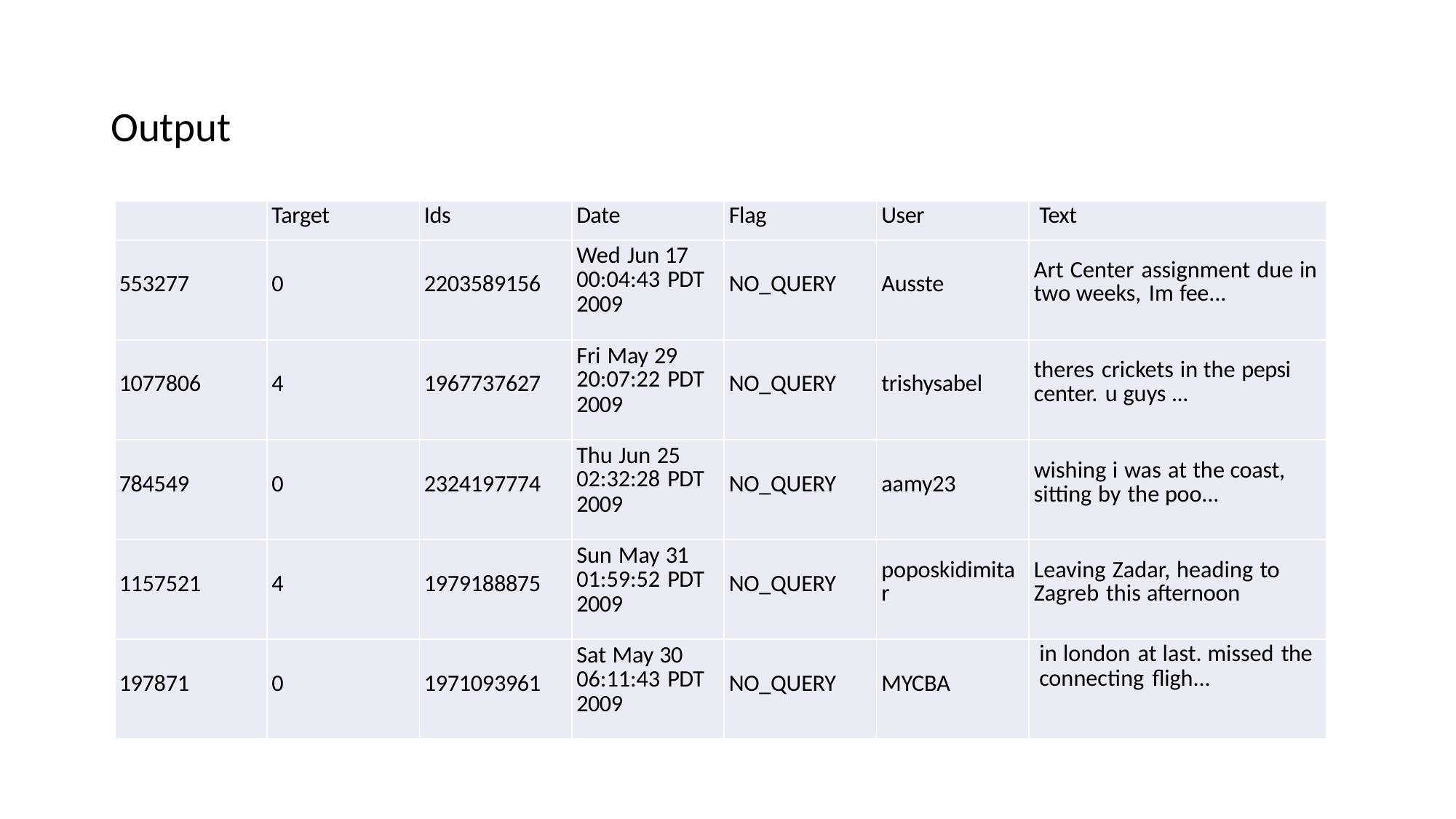

# Output
|  | Target | Ids | Date | Flag | User | Text |
| --- | --- | --- | --- | --- | --- | --- |
| 553277 | 0 | 2203589156 | Wed Jun 17 00:04:43 PDT 2009 | NO\_QUERY | Ausste | Art Center assignment due in two weeks, Im fee... |
| 1077806 | 4 | 1967737627 | Fri May 29 20:07:22 PDT 2009 | NO\_QUERY | trishysabel | theres crickets in the pepsi center. u guys ... |
| 784549 | 0 | 2324197774 | Thu Jun 25 02:32:28 PDT 2009 | NO\_QUERY | aamy23 | wishing i was at the coast, sitting by the poo... |
| 1157521 | 4 | 1979188875 | Sun May 31 01:59:52 PDT 2009 | NO\_QUERY | poposkidimita r | Leaving Zadar, heading to Zagreb this afternoon |
| 197871 | 0 | 1971093961 | Sat May 30 06:11:43 PDT 2009 | NO\_QUERY | MYCBA | in london at last. missed the connecting fligh... |